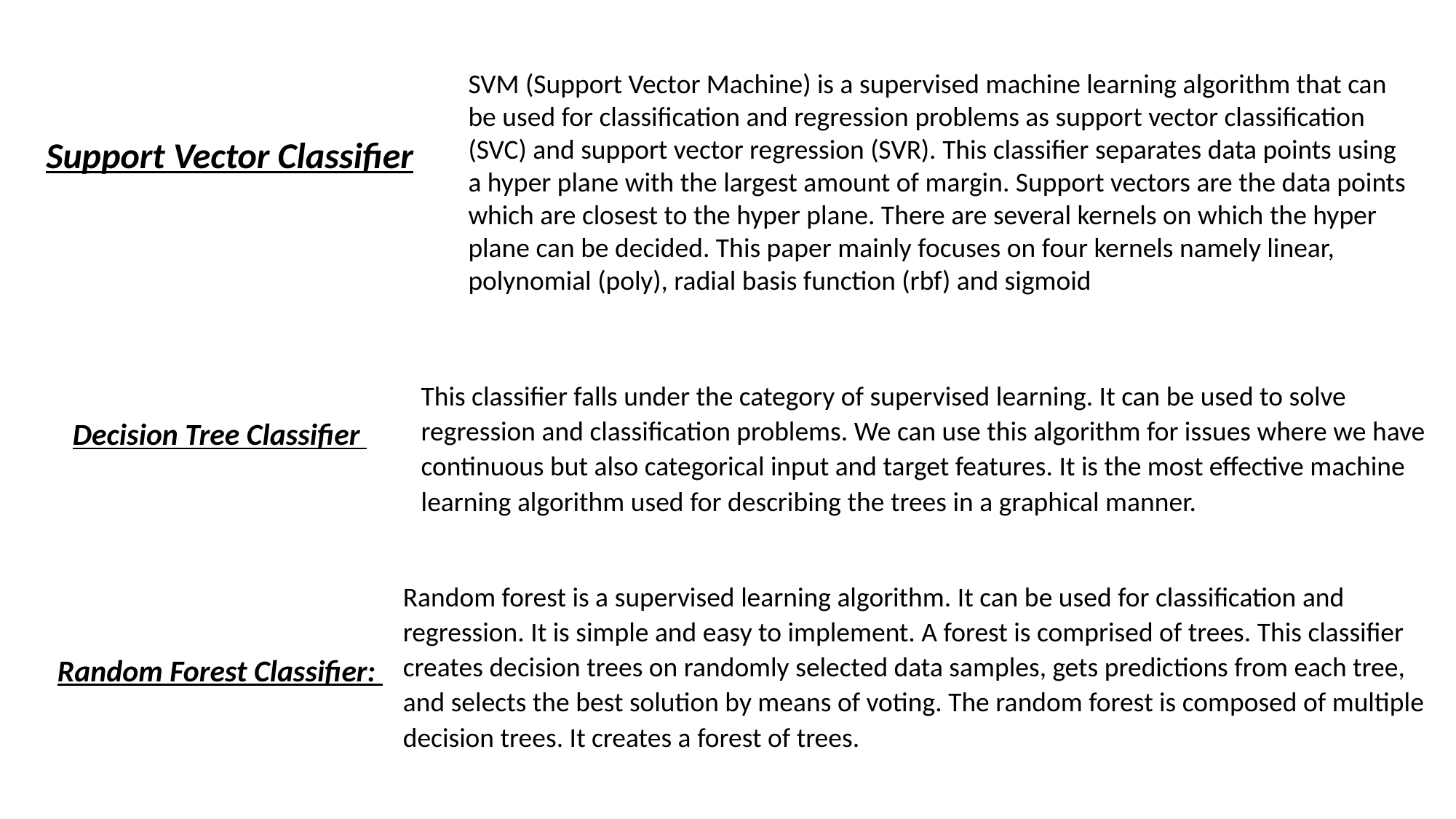

SVM (Support Vector Machine) is a supervised machine learning algorithm that can be used for classification and regression problems as support vector classification (SVC) and support vector regression (SVR). This classifier separates data points using a hyper plane with the largest amount of margin. Support vectors are the data points which are closest to the hyper plane. There are several kernels on which the hyper plane can be decided. This paper mainly focuses on four kernels namely linear, polynomial (poly), radial basis function (rbf) and sigmoid
Support Vector Classifier
This classifier falls under the category of supervised learning. It can be used to solve regression and classification problems. We can use this algorithm for issues where we have continuous but also categorical input and target features. It is the most effective machine learning algorithm used for describing the trees in a graphical manner.
Decision Tree Classifier
Random forest is a supervised learning algorithm. It can be used for classification and regression. It is simple and easy to implement. A forest is comprised of trees. This classifier creates decision trees on randomly selected data samples, gets predictions from each tree, and selects the best solution by means of voting. The random forest is composed of multiple decision trees. It creates a forest of trees.
Random Forest Classifier: